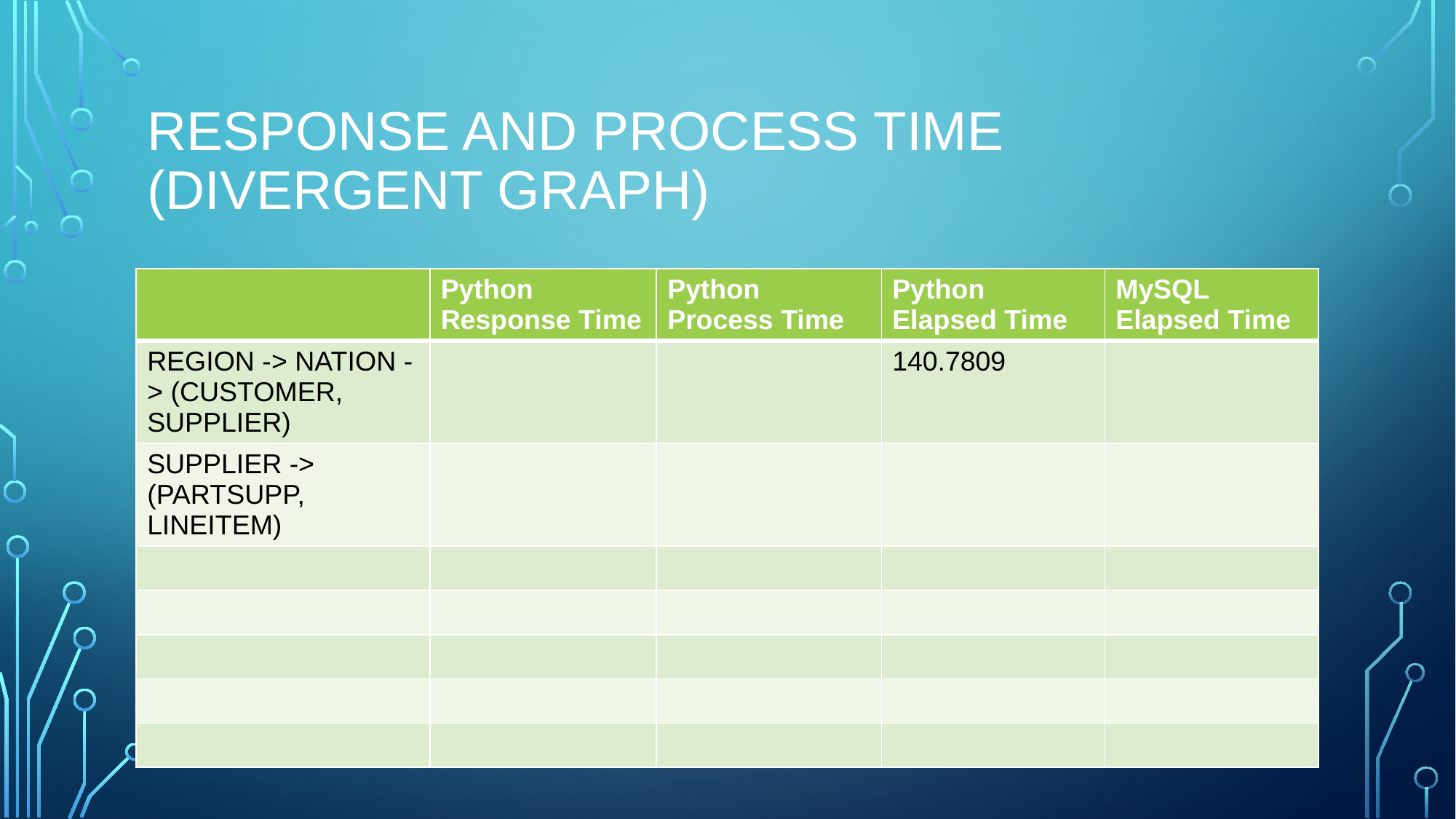

# Response and process time (Divergent graph)
|  | Python Response Time | Python Process Time | Python Elapsed Time | MySQL Elapsed Time |
| --- | --- | --- | --- | --- |
| REGION -> NATION -> (CUSTOMER, SUPPLIER) |  |  | 140.7809 |  |
| SUPPLIER -> (PARTSUPP, LINEITEM) |  |  |  |  |
|  |  |  |  |  |
|  |  |  |  |  |
|  |  |  |  |  |
|  |  |  |  |  |
|  |  |  |  |  |